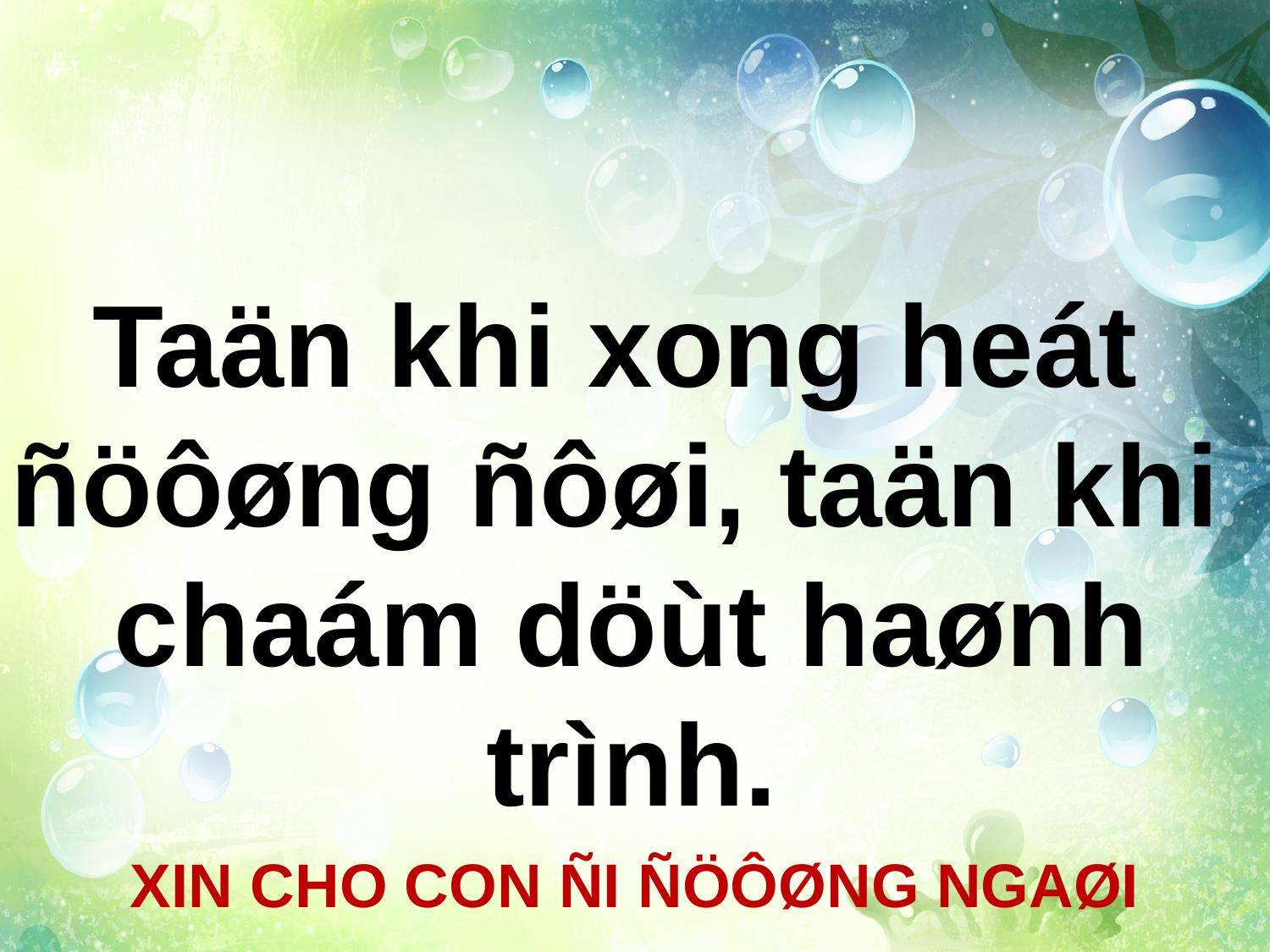

Taän khi xong heát
ñöôøng ñôøi, taän khi
chaám döùt haønh trình.
XIN CHO CON ÑI ÑÖÔØNG NGAØI